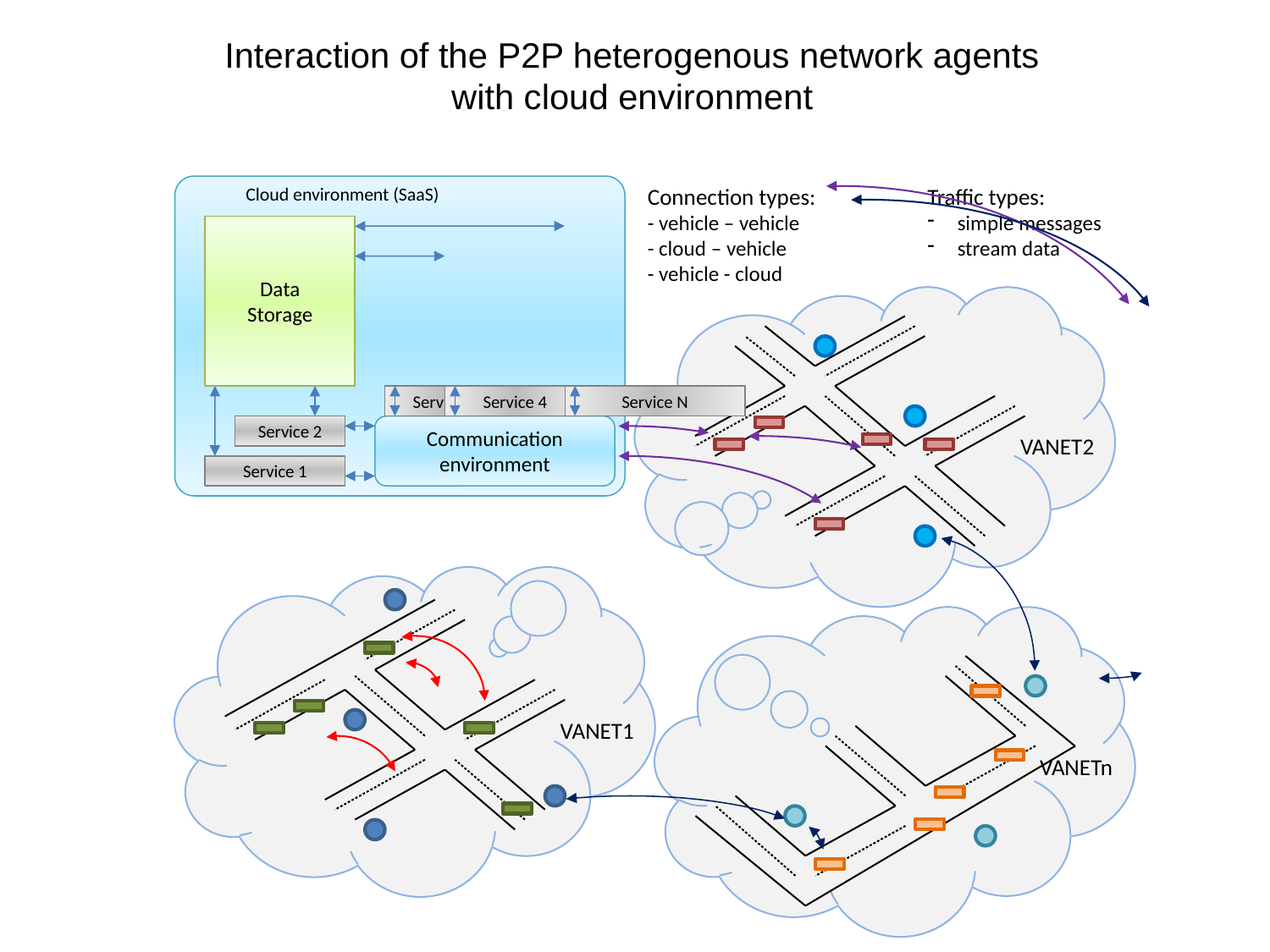

Interaction of the P2P heterogenous network agents
with cloud environment

Cloud environment (SaaS)
Connection types:
- vehicle – vehicle
- cloud – vehicle
- vehicle - cloud
Traffic types:
simple messages
stream data

Data
Storage

Service 3
Service 4
Service N

Service 2
Communication
environment

VANET2

Service 1

VANET1

VANETn